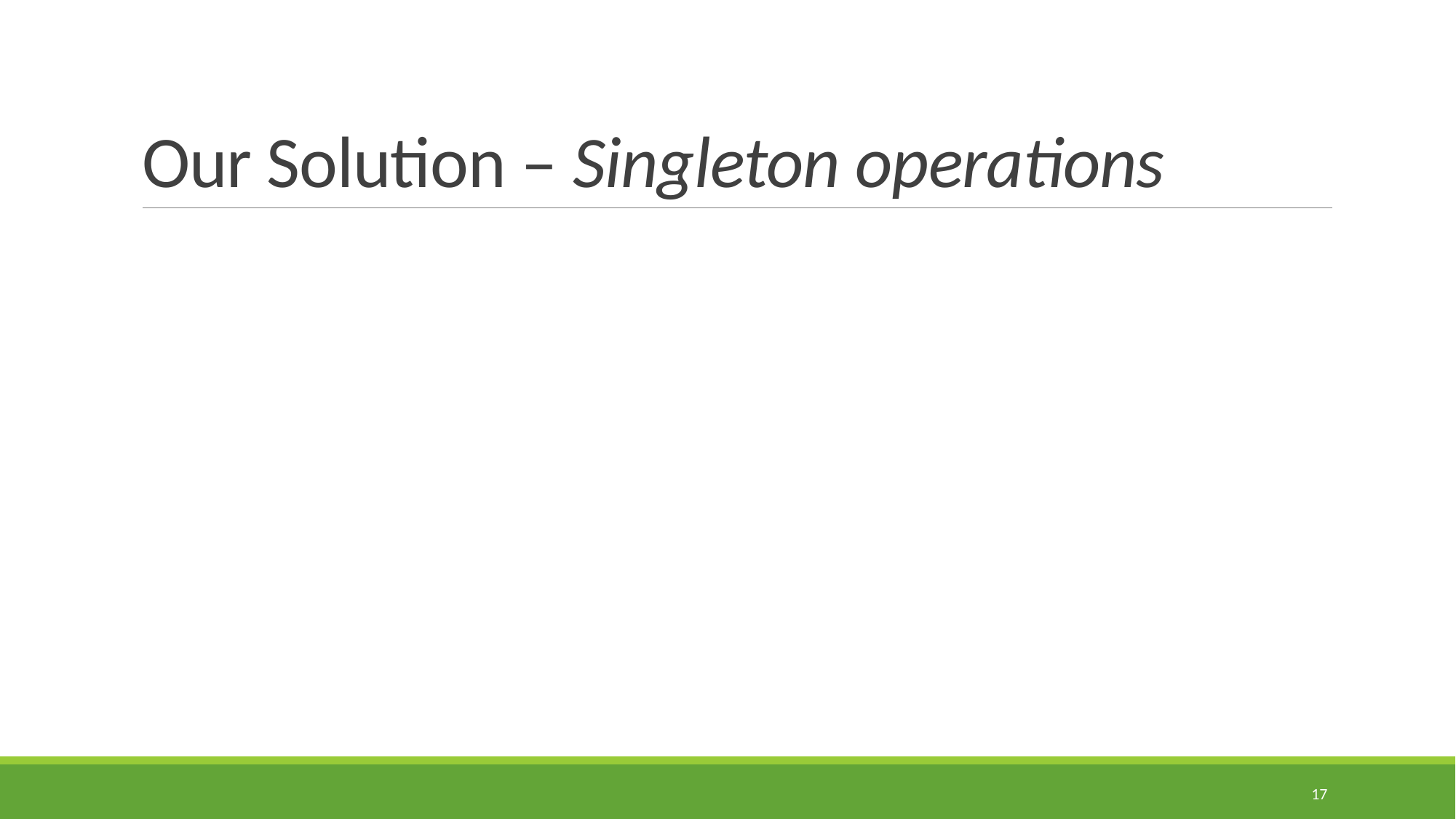

# Our Solution – Singleton operations

17